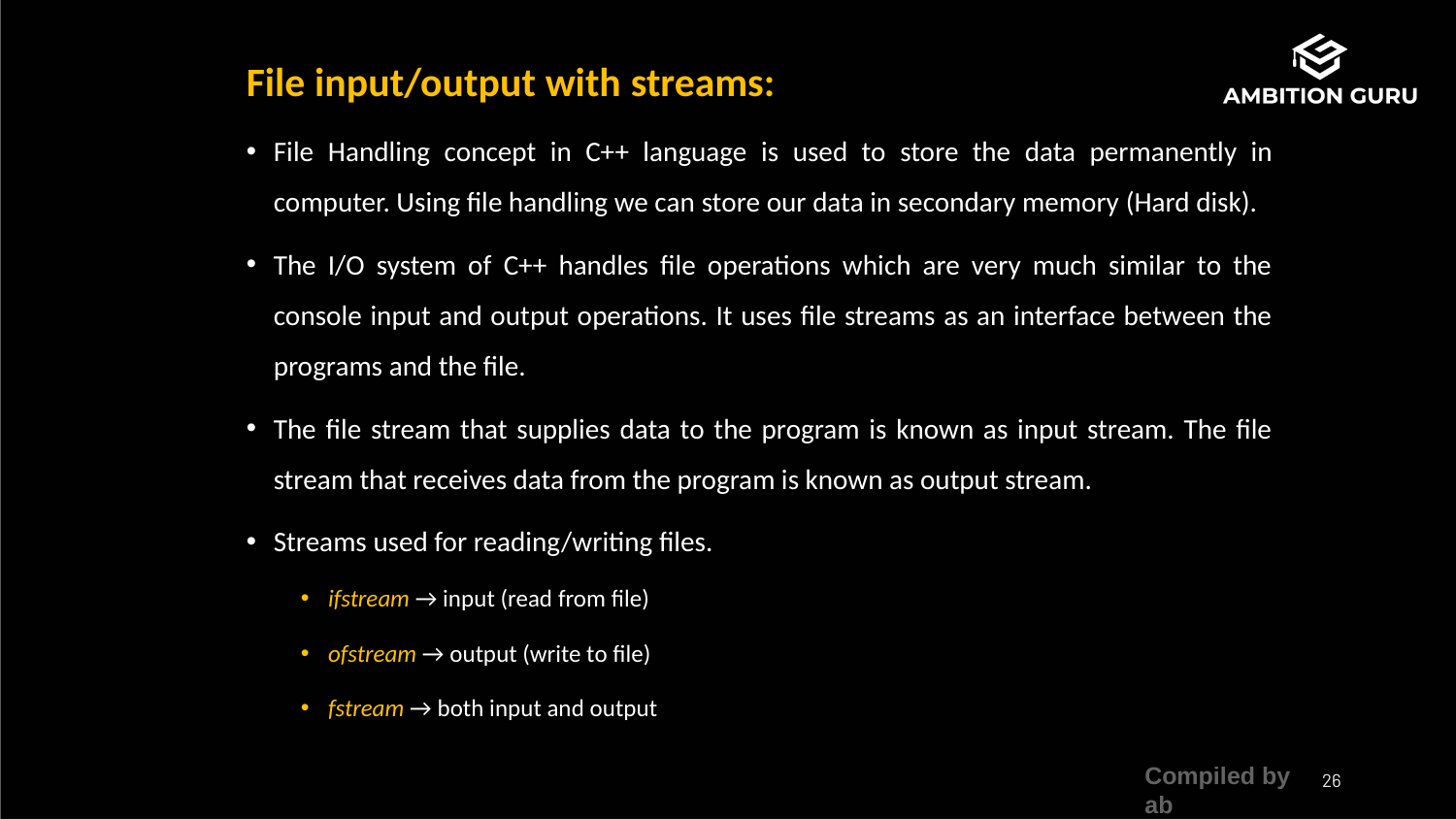

File input/output with streams:
File Handling concept in C++ language is used to store the data permanently in computer. Using file handling we can store our data in secondary memory (Hard disk).
The I/O system of C++ handles file operations which are very much similar to the console input and output operations. It uses file streams as an interface between the programs and the file.
The file stream that supplies data to the program is known as input stream. The file stream that receives data from the program is known as output stream.
Streams used for reading/writing files.
ifstream → input (read from file)
ofstream → output (write to file)
fstream → both input and output
26